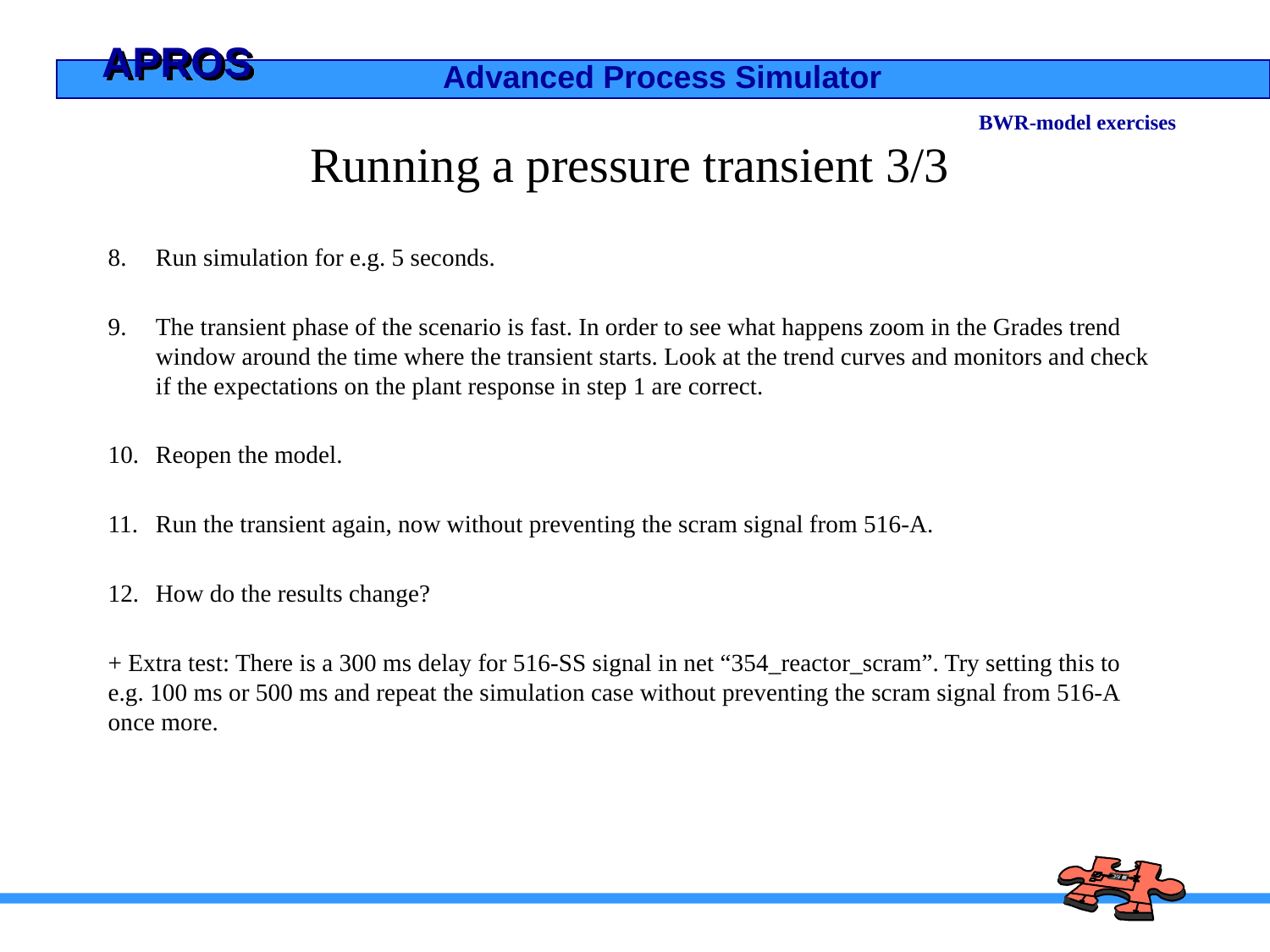

BWR-model exercises
# Running a pressure transient 3/3
Run simulation for e.g. 5 seconds.

The transient phase of the scenario is fast. In order to see what happens zoom in the Grades trend window around the time where the transient starts. Look at the trend curves and monitors and check if the expectations on the plant response in step 1 are correct.

Reopen the model.

Run the transient again, now without preventing the scram signal from 516-A.

How do the results change?

+ Extra test: There is a 300 ms delay for 516-SS signal in net “354_reactor_scram”. Try setting this to e.g. 100 ms or 500 ms and repeat the simulation case without preventing the scram signal from 516-A once more.